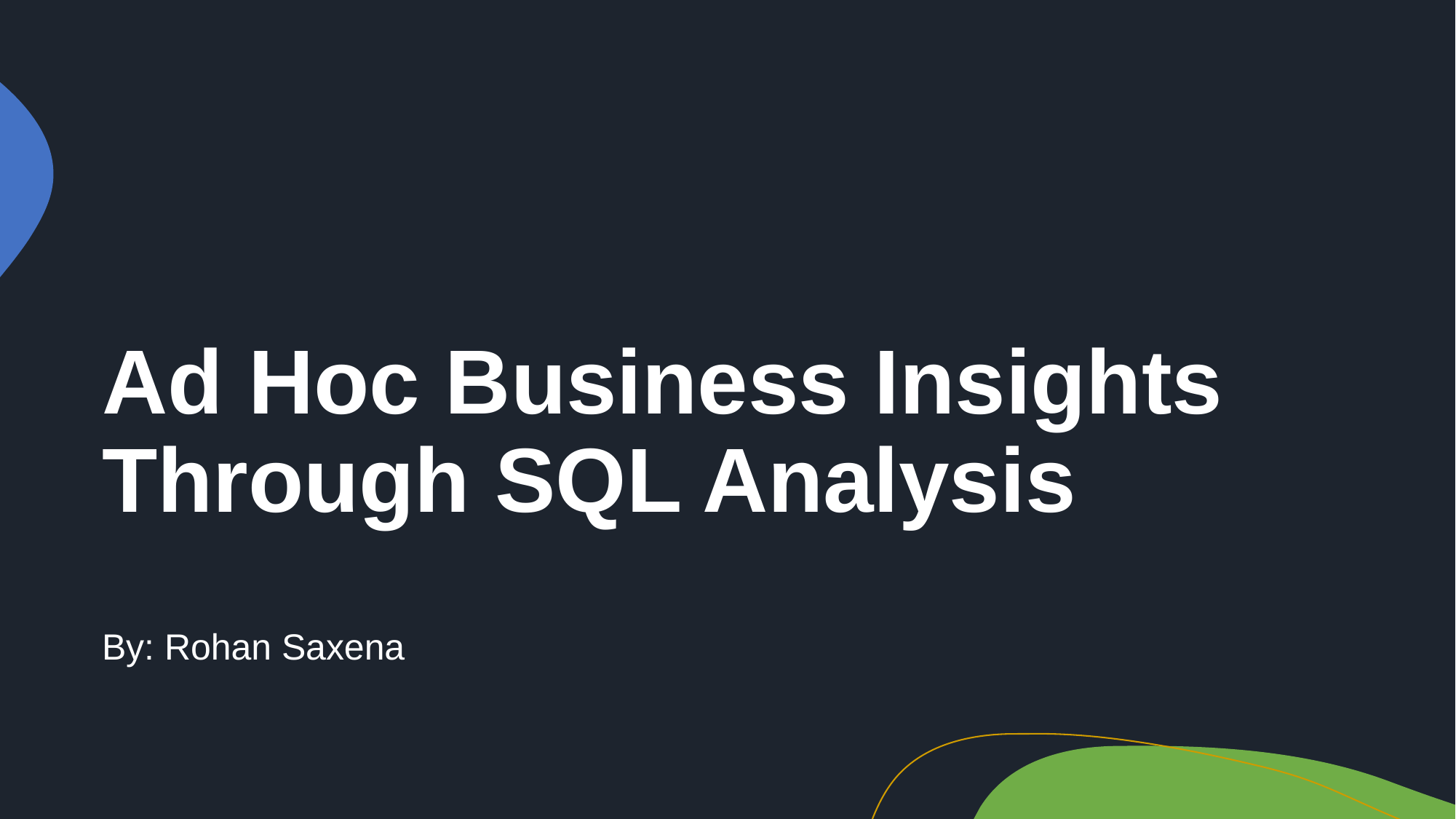

# Ad Hoc Business Insights Through SQL Analysis

By: Rohan Saxena